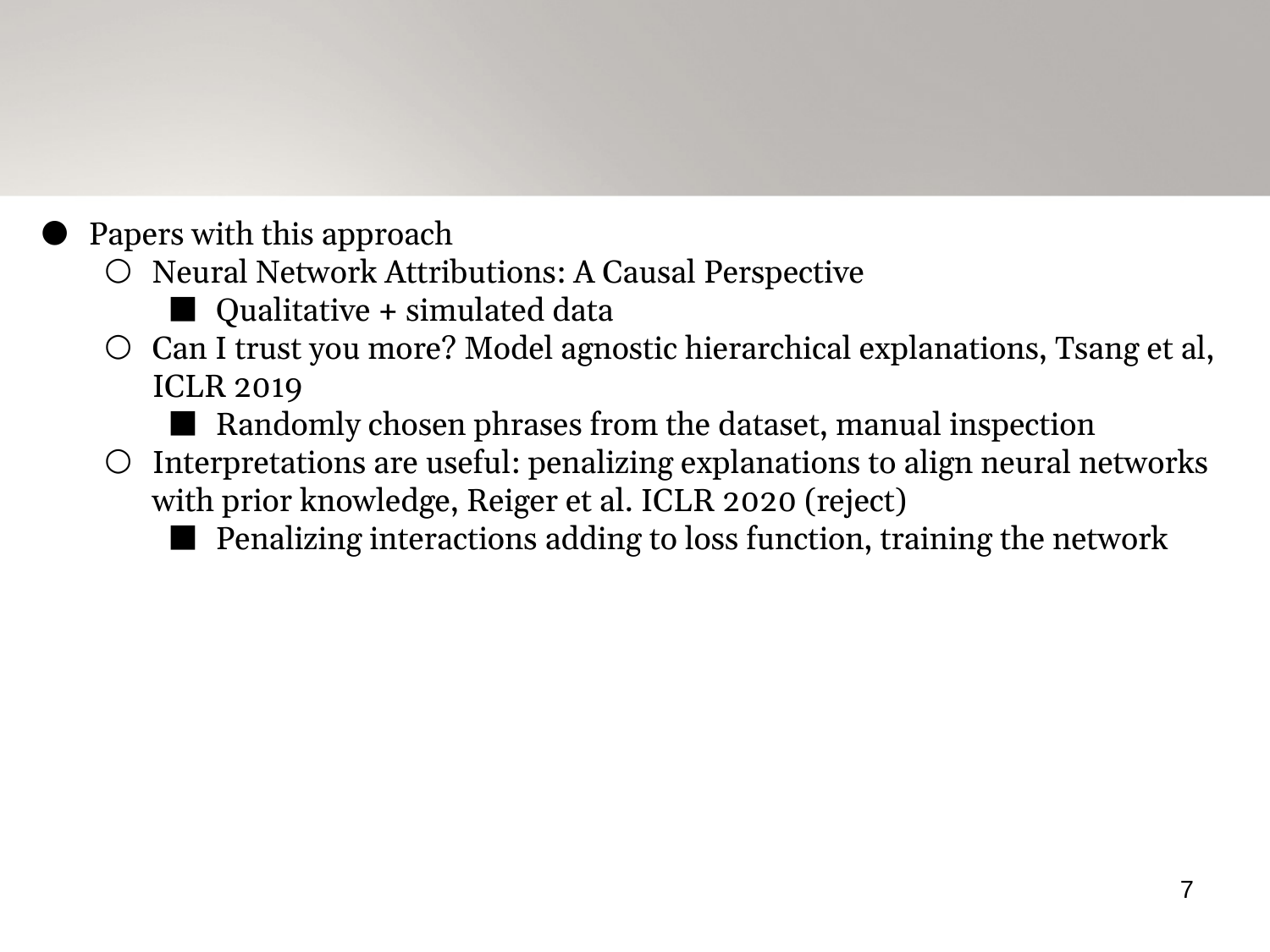

Papers with this approach
Neural Network Attributions: A Causal Perspective
Qualitative + simulated data
Can I trust you more? Model agnostic hierarchical explanations, Tsang et al, ICLR 2019
Randomly chosen phrases from the dataset, manual inspection
Interpretations are useful: penalizing explanations to align neural networks with prior knowledge, Reiger et al. ICLR 2020 (reject)
Penalizing interactions adding to loss function, training the network
7